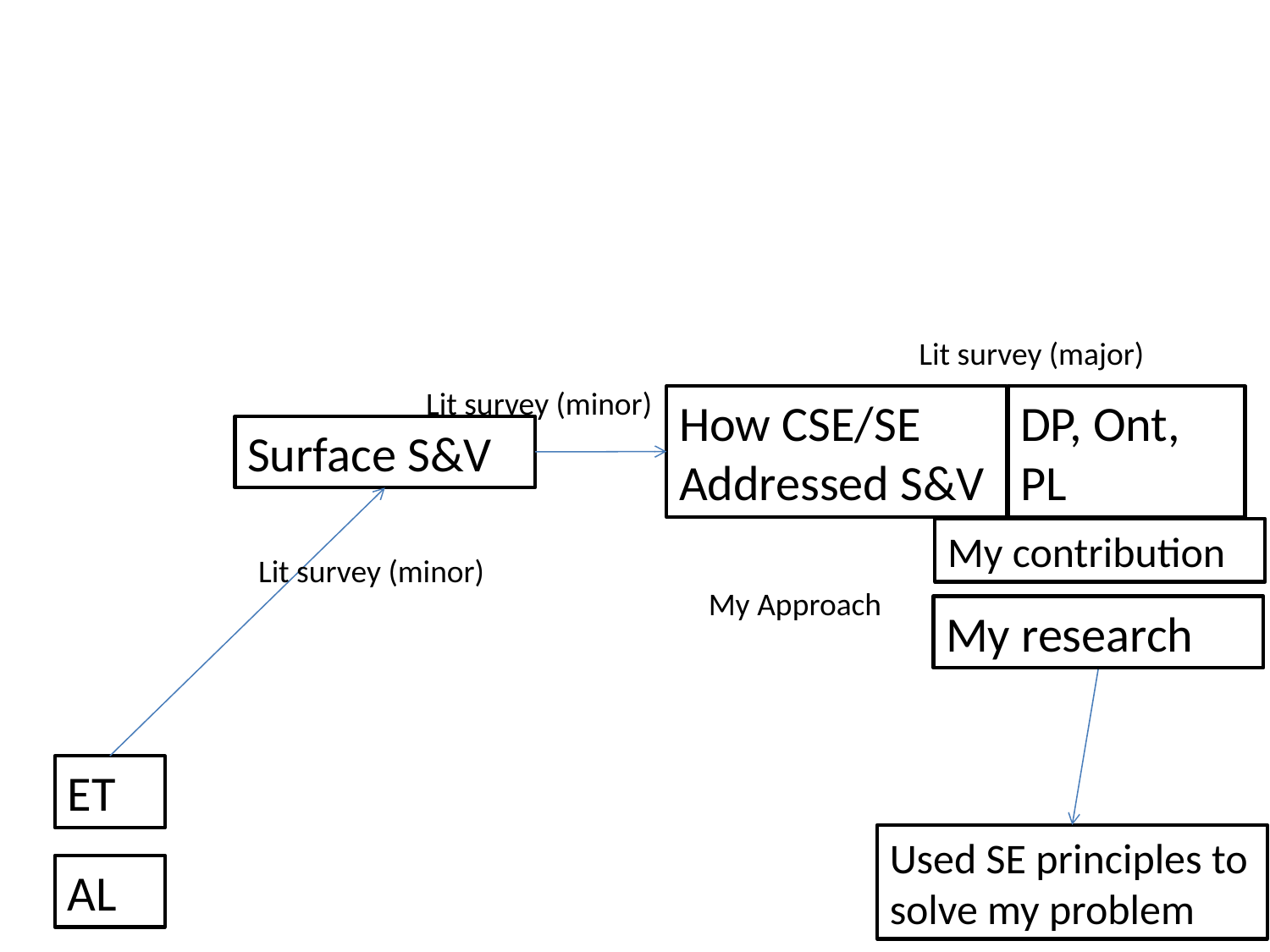

#
Lit survey (major)
Lit survey (minor)
How CSE/SE
Addressed S&V
DP, Ont, PL
Surface S&V
My contribution
Lit survey (minor)
My Approach
My research
ET
Used SE principles to solve my problem
AL